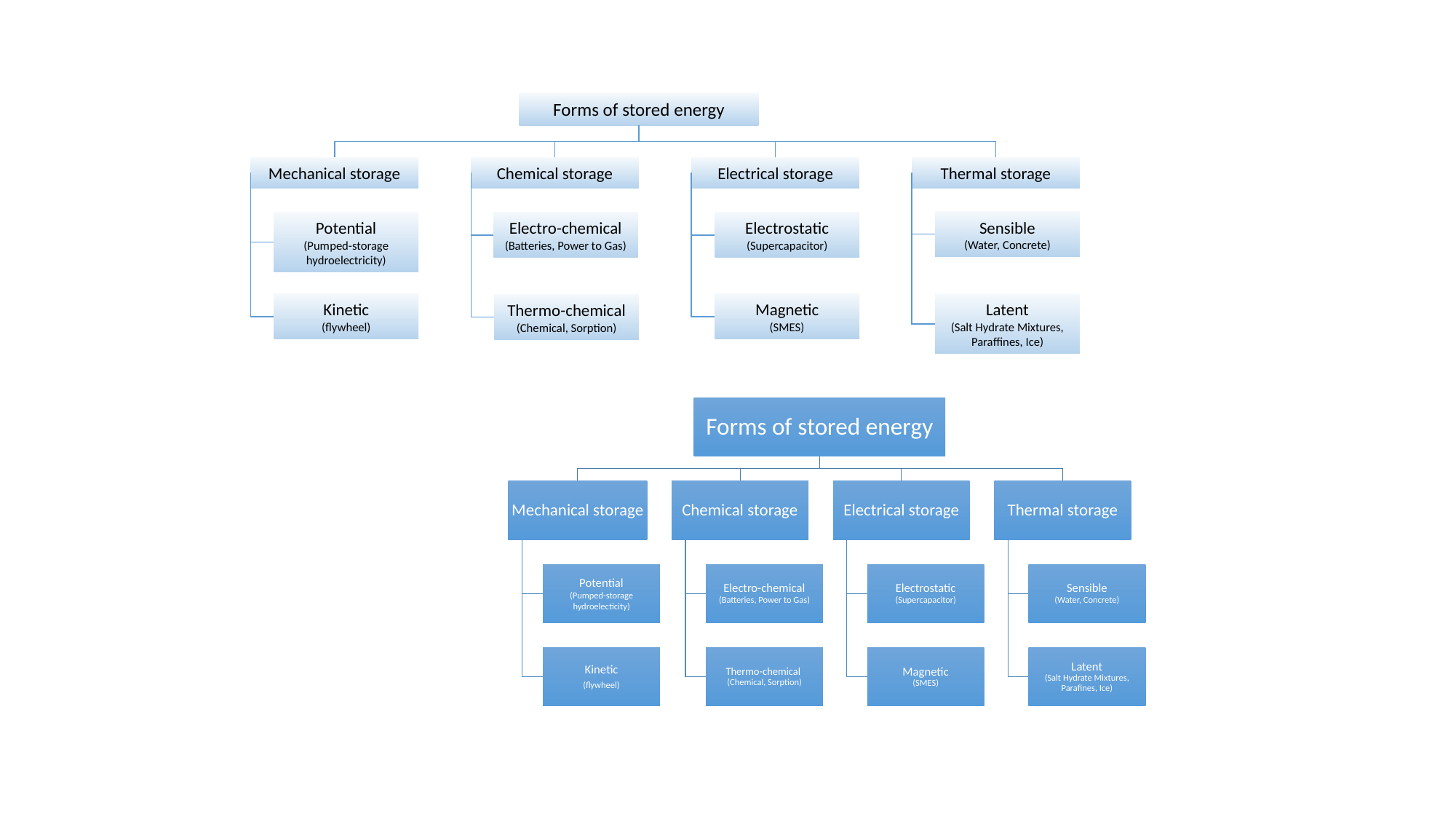

Forms of stored energy
Mechanical storage
Chemical storage
Electrical storage
Thermal storage
Sensible
(Water, Concrete)
Potential
(Pumped-storage hydroelectricity)
Electro-chemical
(Batteries, Power to Gas)
Electrostatic
(Supercapacitor)
Kinetic
(flywheel)
Magnetic
(SMES)
Latent
(Salt Hydrate Mixtures, Paraffines, Ice)
Thermo-chemical
(Chemical, Sorption)
Forms of stored energy
Mechanical storage
Potential
(Pumped-storage hydroelecticity)
Kinetic
(flywheel)
Chemical storage
Electro-chemical
(Batteries, Power to Gas)
Thermo-chemical
(Chemical, Sorption)
Electrical storage
Electrostatic
(Supercapacitor)
Magnetic
(SMES)
Thermal storage
Sensible
(Water, Concrete)
Latent
(Salt Hydrate Mixtures, Parafines, Ice)